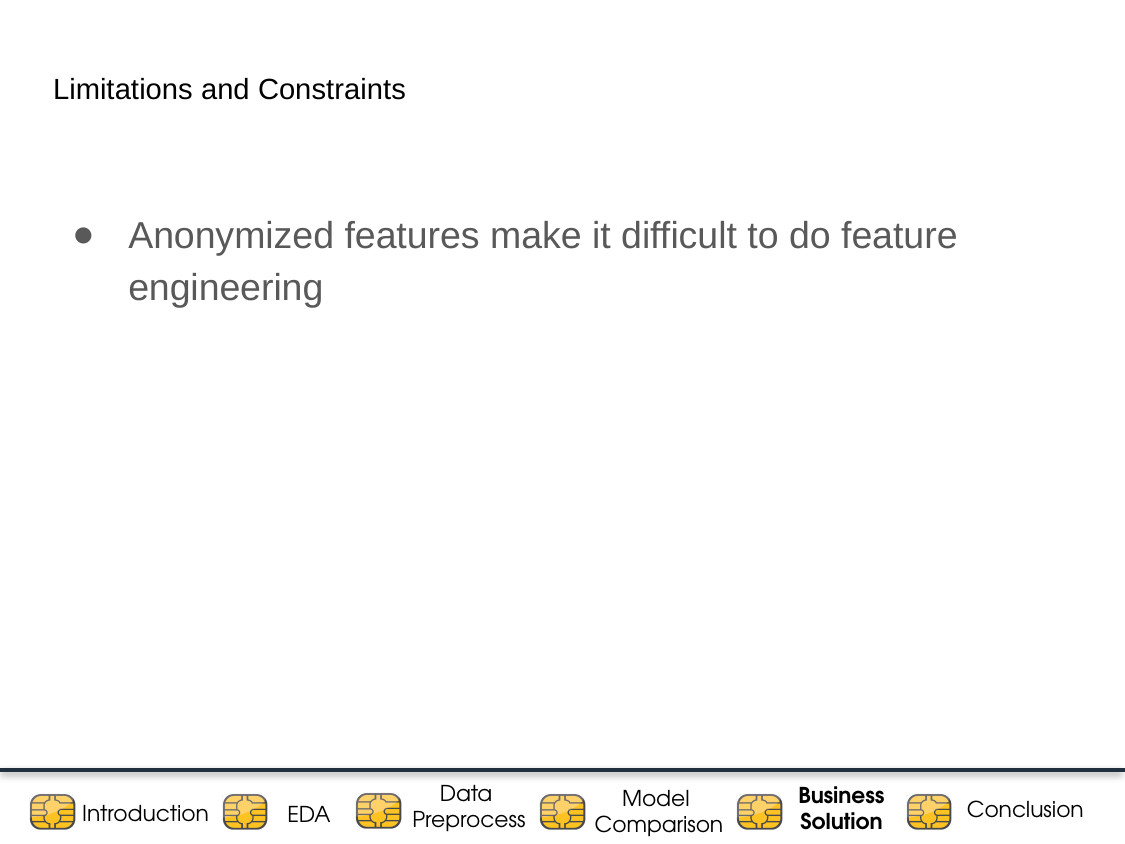

Limitations and Constraints
Anonymized features make it difficult to do feature engineering